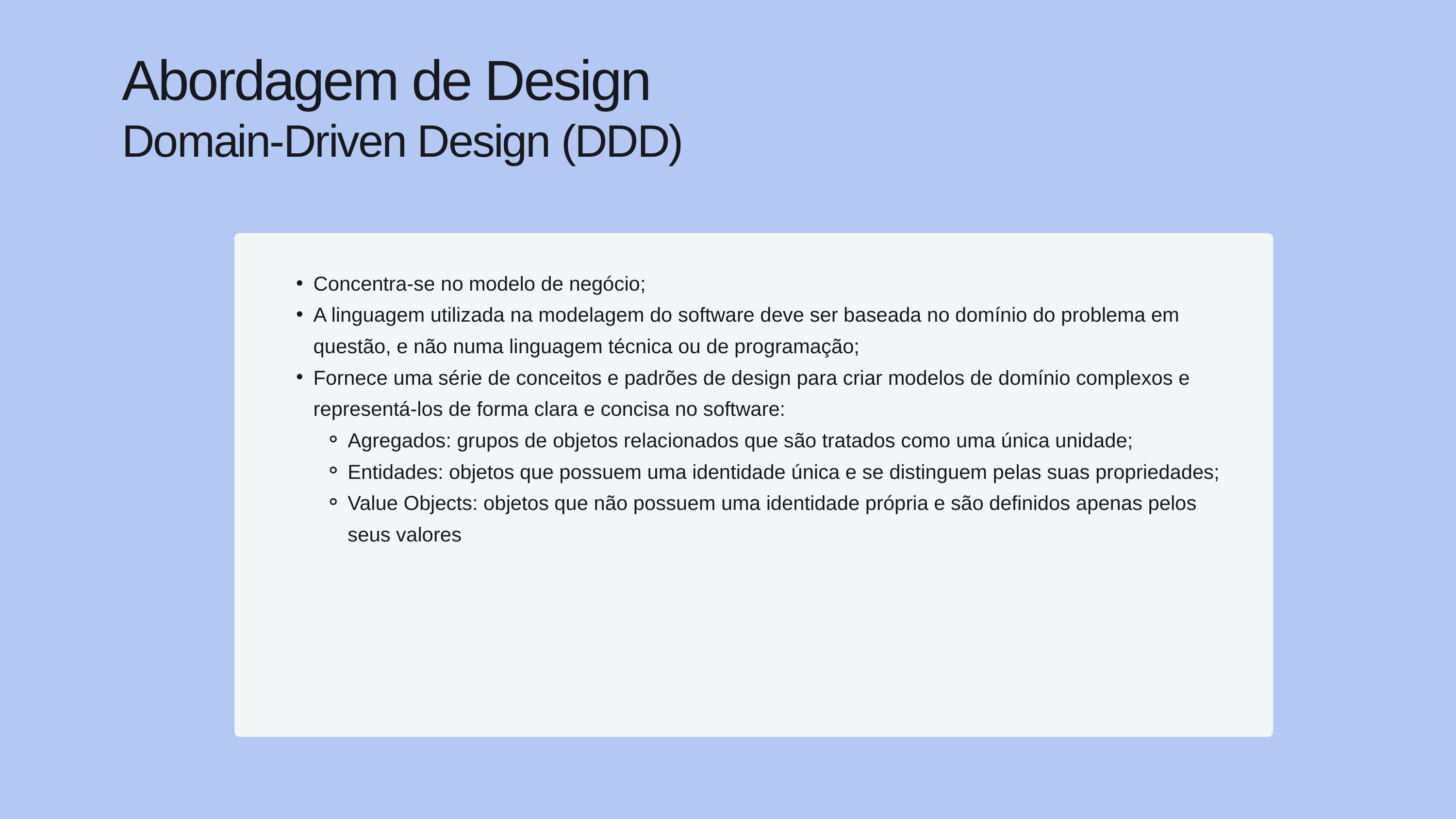

Abordagem de Design
Domain-Driven Design (DDD)

Concentra-se no modelo de negócio;
A linguagem utilizada na modelagem do software deve ser baseada no domínio do problema em questão, e não numa linguagem técnica ou de programação;
Fornece uma série de conceitos e padrões de design para criar modelos de domínio complexos e representá-los de forma clara e concisa no software:
Agregados: grupos de objetos relacionados que são tratados como uma única unidade;
Entidades: objetos que possuem uma identidade única e se distinguem pelas suas propriedades;
Value Objects: objetos que não possuem uma identidade própria e são definidos apenas pelos seus valores